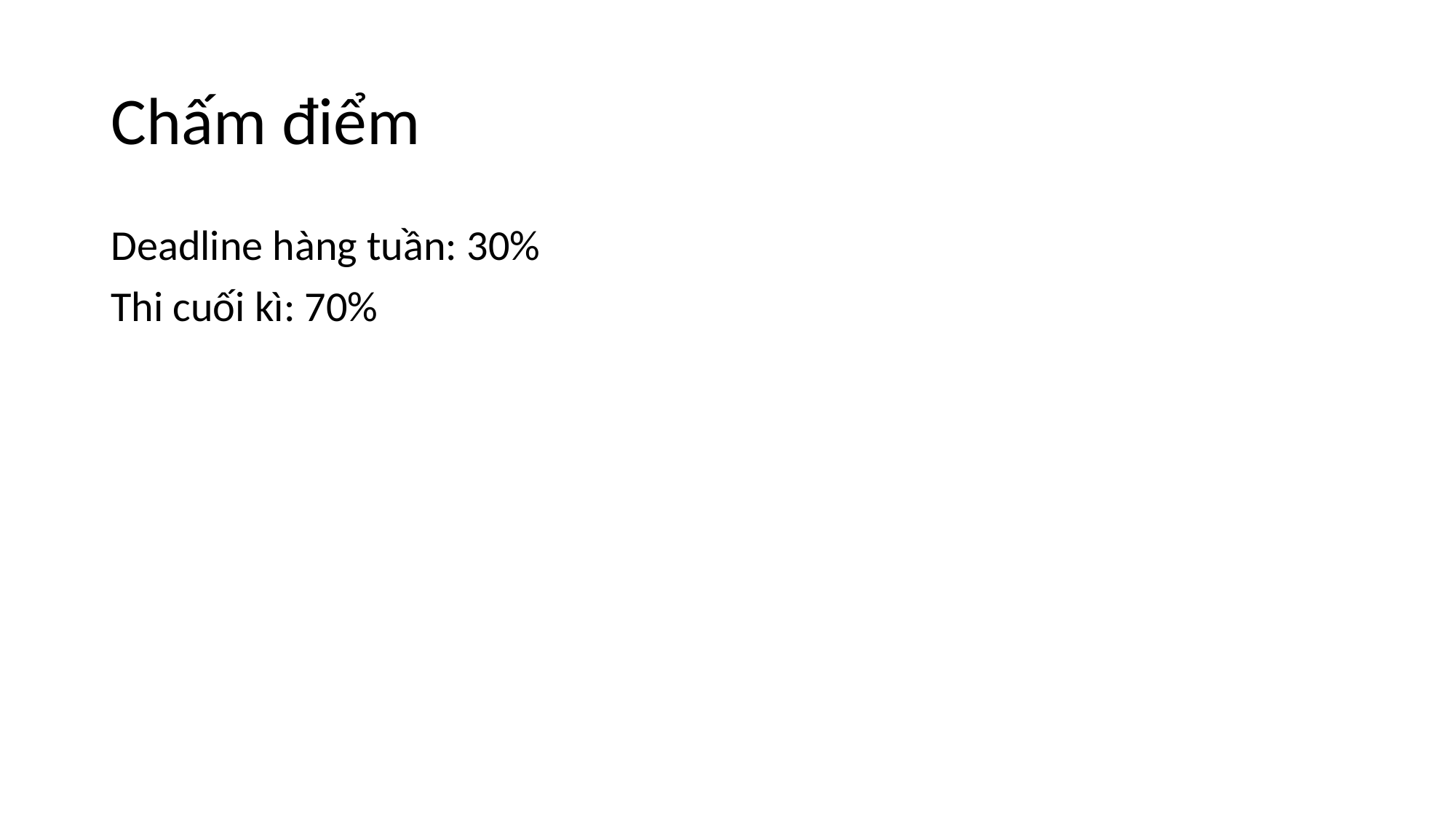

# Chấm điểm
Deadline hàng tuần: 30%
Thi cuối kì: 70%